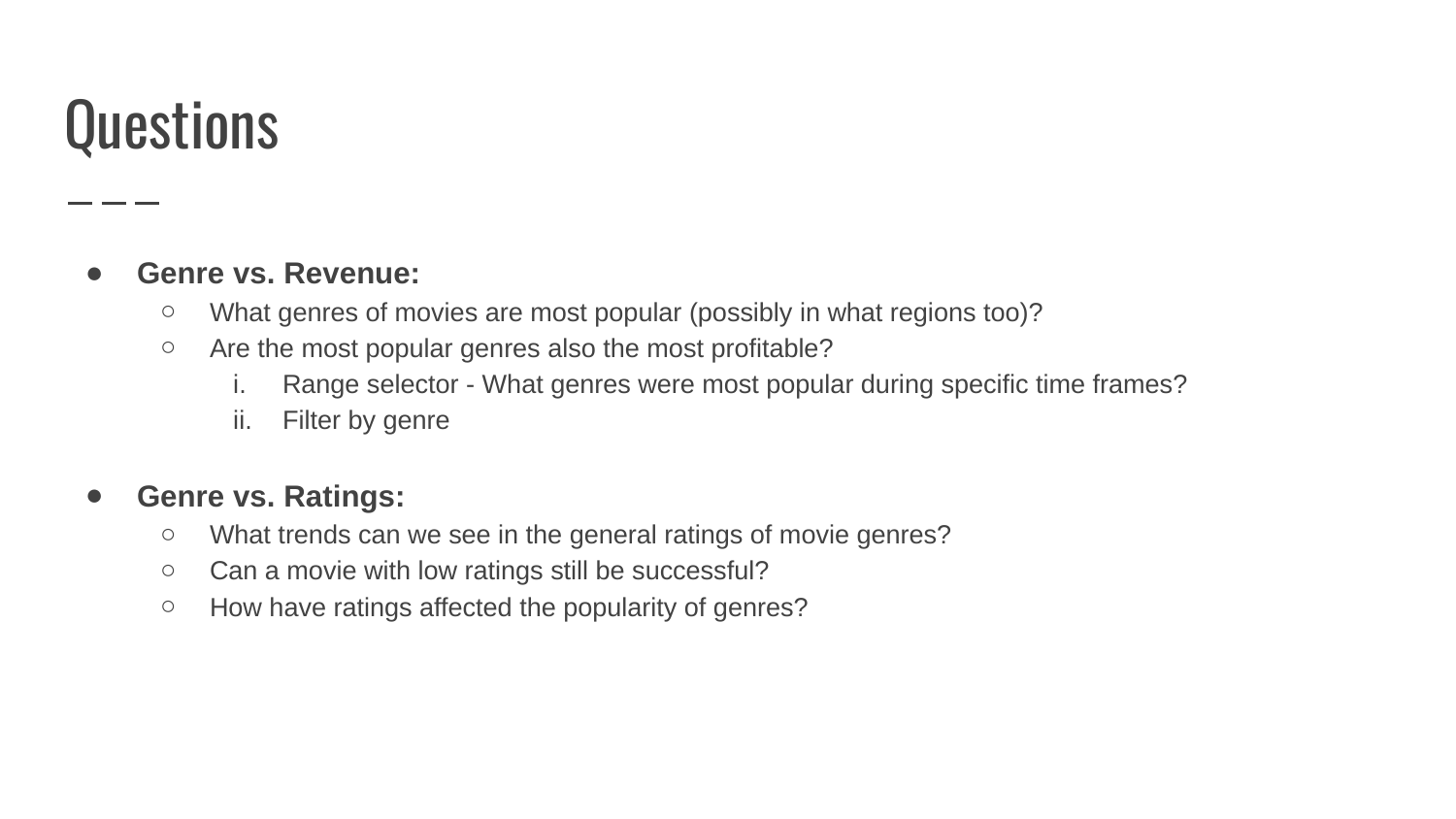

# Questions
Genre vs. Revenue:
What genres of movies are most popular (possibly in what regions too)?
Are the most popular genres also the most profitable?
Range selector - What genres were most popular during specific time frames?
Filter by genre

Genre vs. Ratings:
What trends can we see in the general ratings of movie genres?
Can a movie with low ratings still be successful?
How have ratings affected the popularity of genres?